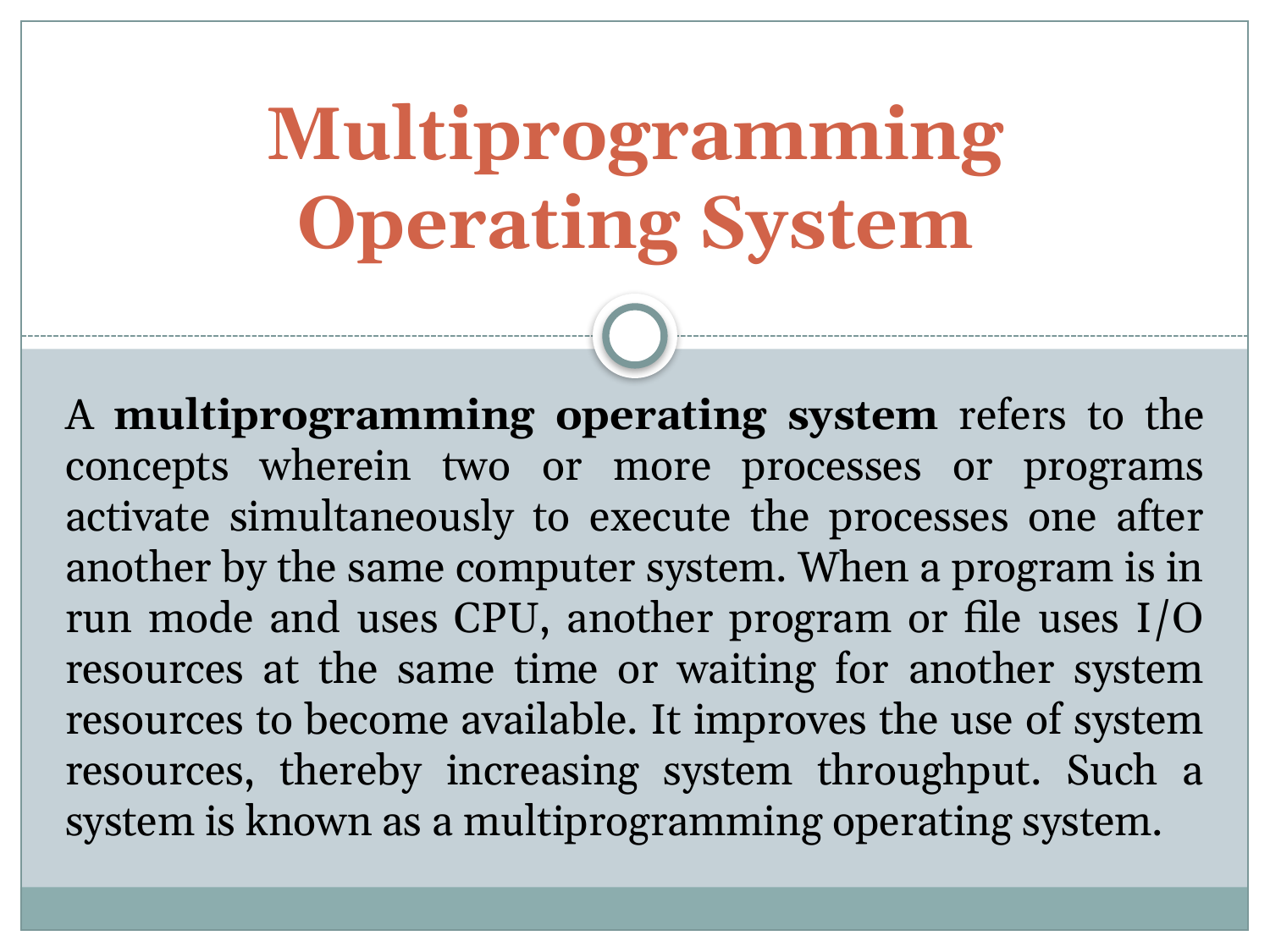

# Multiprogramming Operating System
A multiprogramming operating system refers to the concepts wherein two or more processes or programs activate simultaneously to execute the processes one after another by the same computer system. When a program is in run mode and uses CPU, another program or file uses I/O resources at the same time or waiting for another system resources to become available. It improves the use of system resources, thereby increasing system throughput. Such a system is known as a multiprogramming operating system.